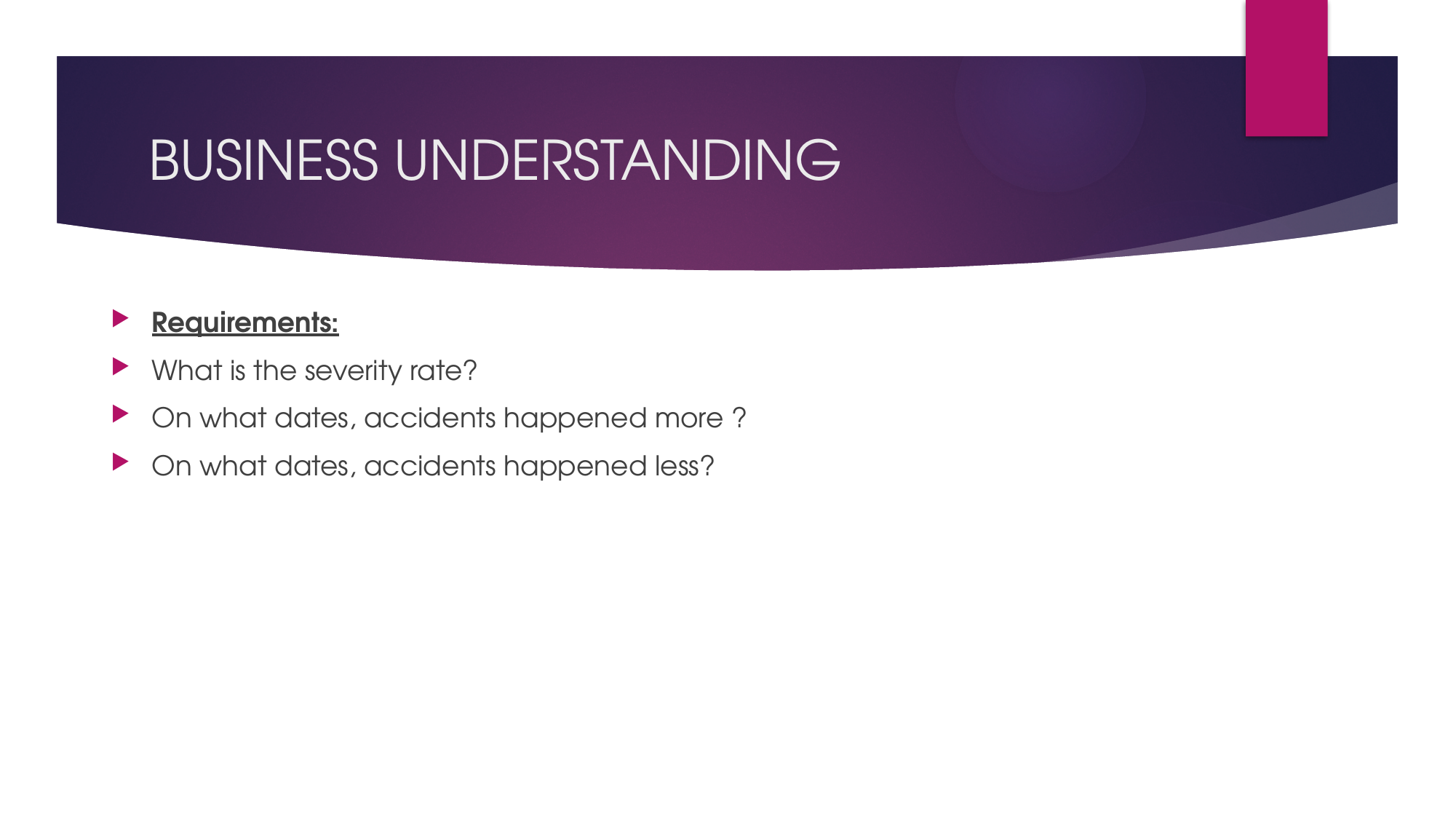

# BUSINESS UNDERSTANDING
Requirements:
What is the severity rate?
On what dates, accidents happened more ?
On what dates, accidents happened less?